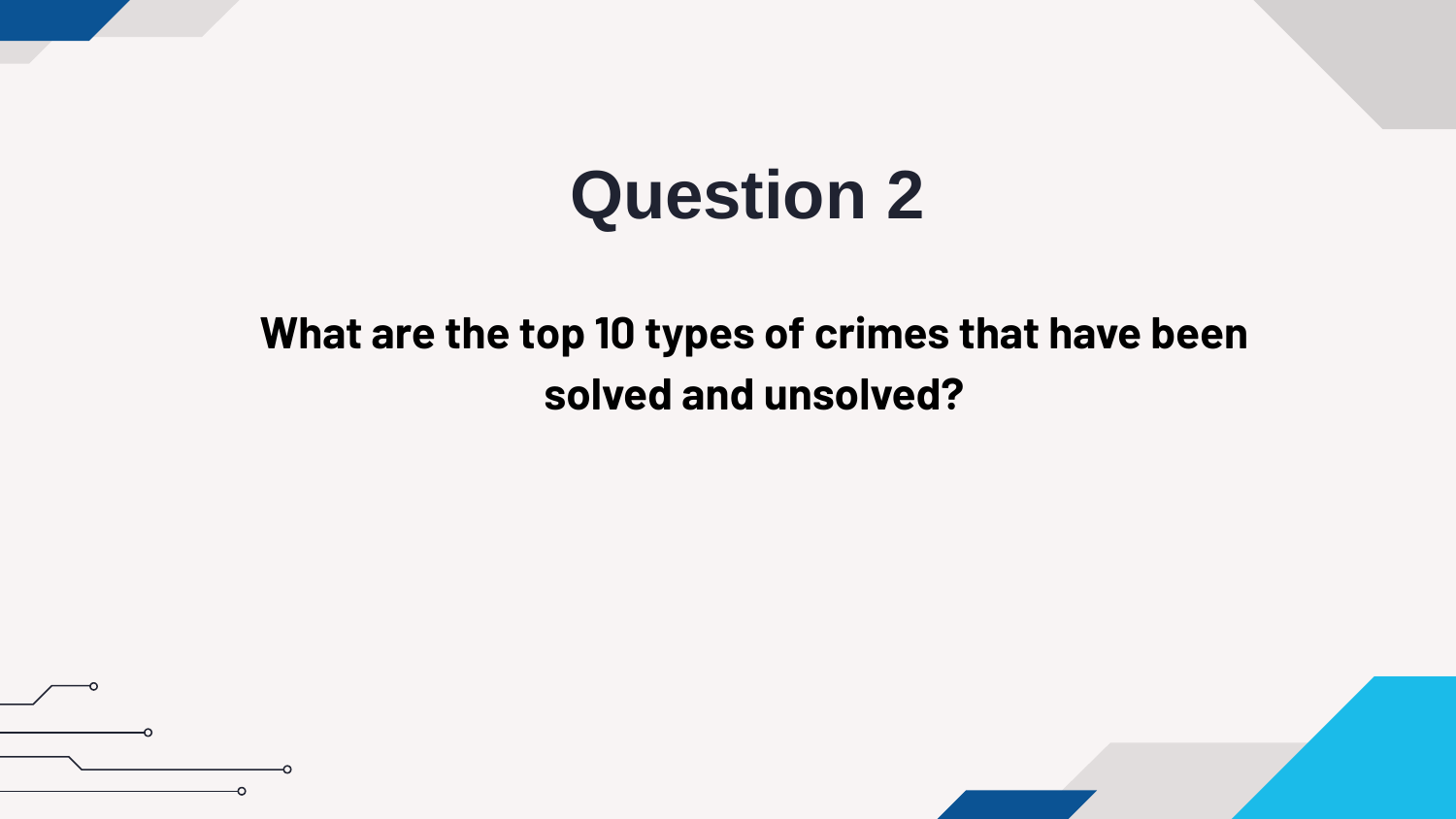

Question 2
# What are the top 10 types of crimes that have been solved and unsolved?